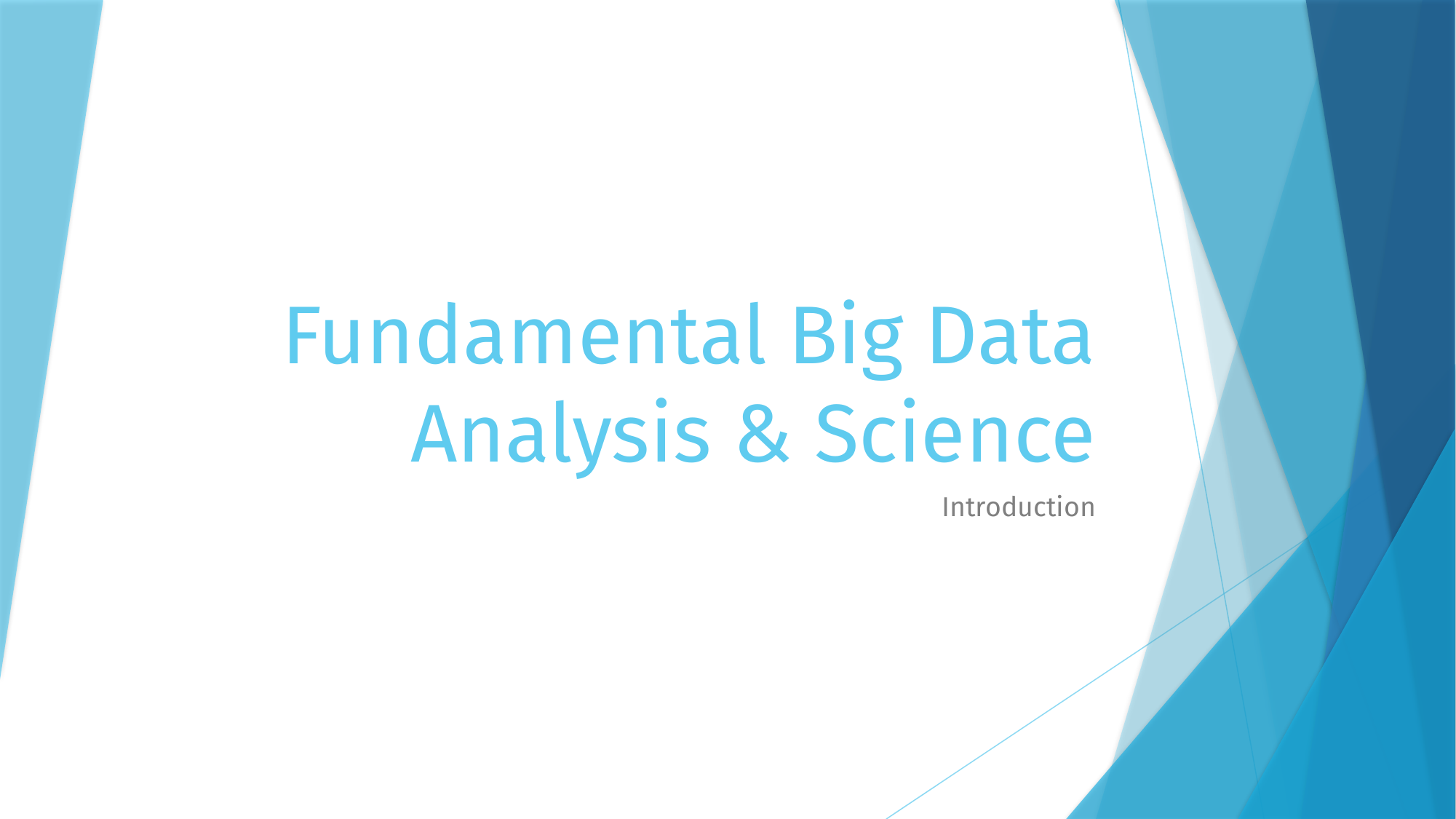

# Fundamental Big Data Analysis & Science
Introduction